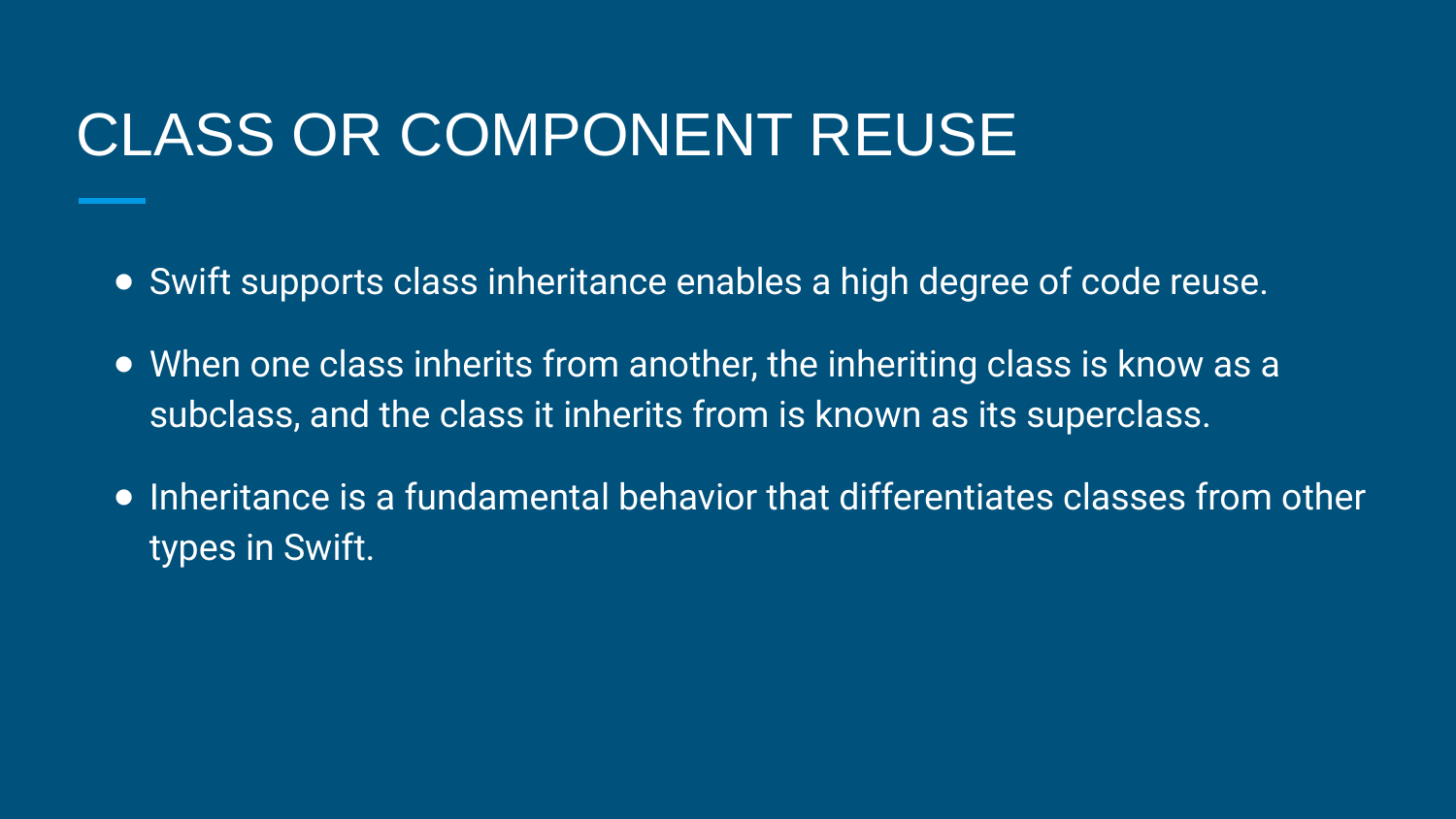

# CLASS OR COMPONENT REUSE
Swift supports class inheritance enables a high degree of code reuse.
When one class inherits from another, the inheriting class is know as a subclass, and the class it inherits from is known as its superclass.
Inheritance is a fundamental behavior that differentiates classes from other types in Swift.